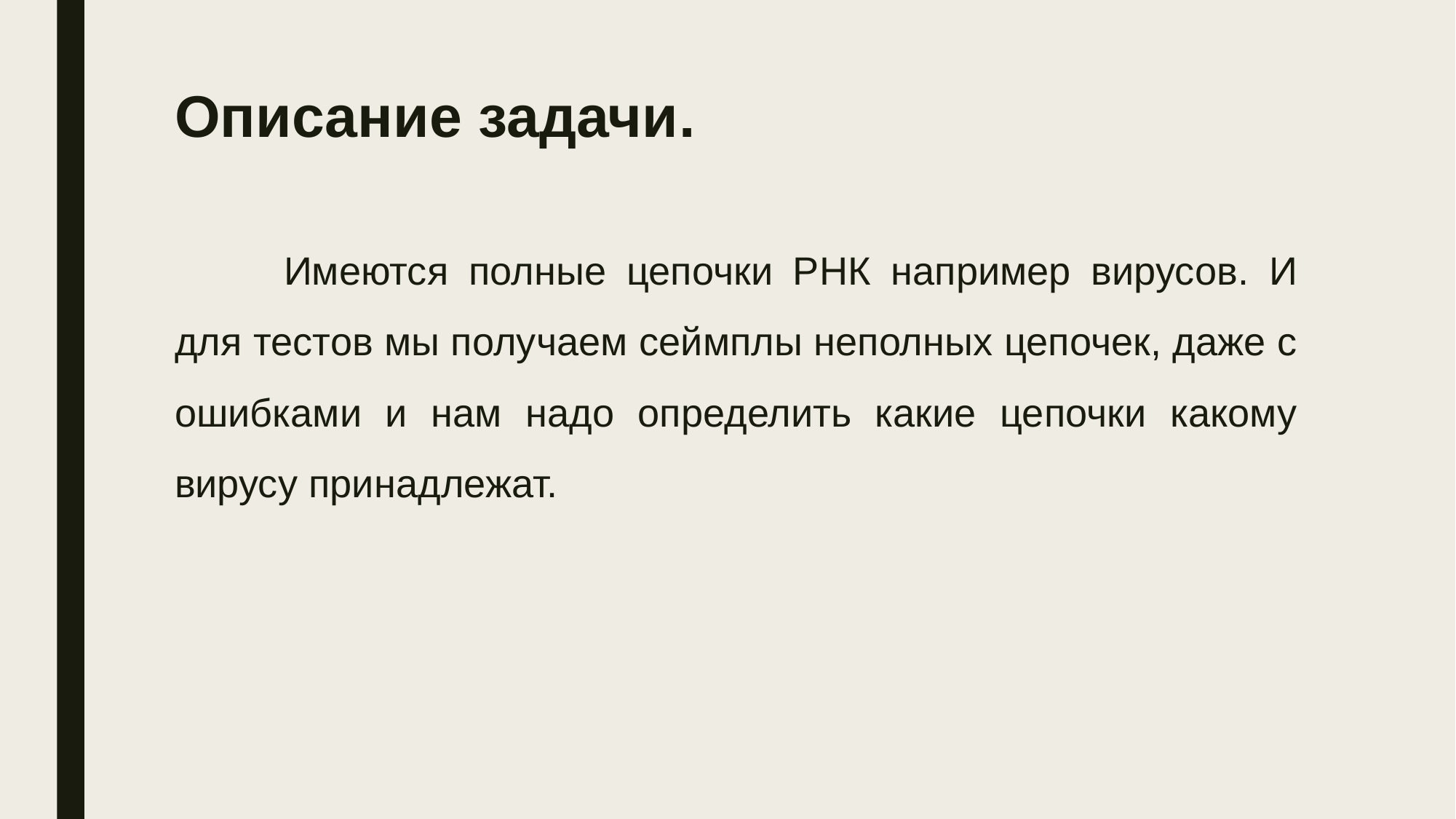

# Описание задачи.

	Имеются полные цепочки РНК например вирусов. И для тестов мы получаем сеймплы неполных цепочек, даже с ошибками и нам надо определить какие цепочки какому вирусу принадлежат.